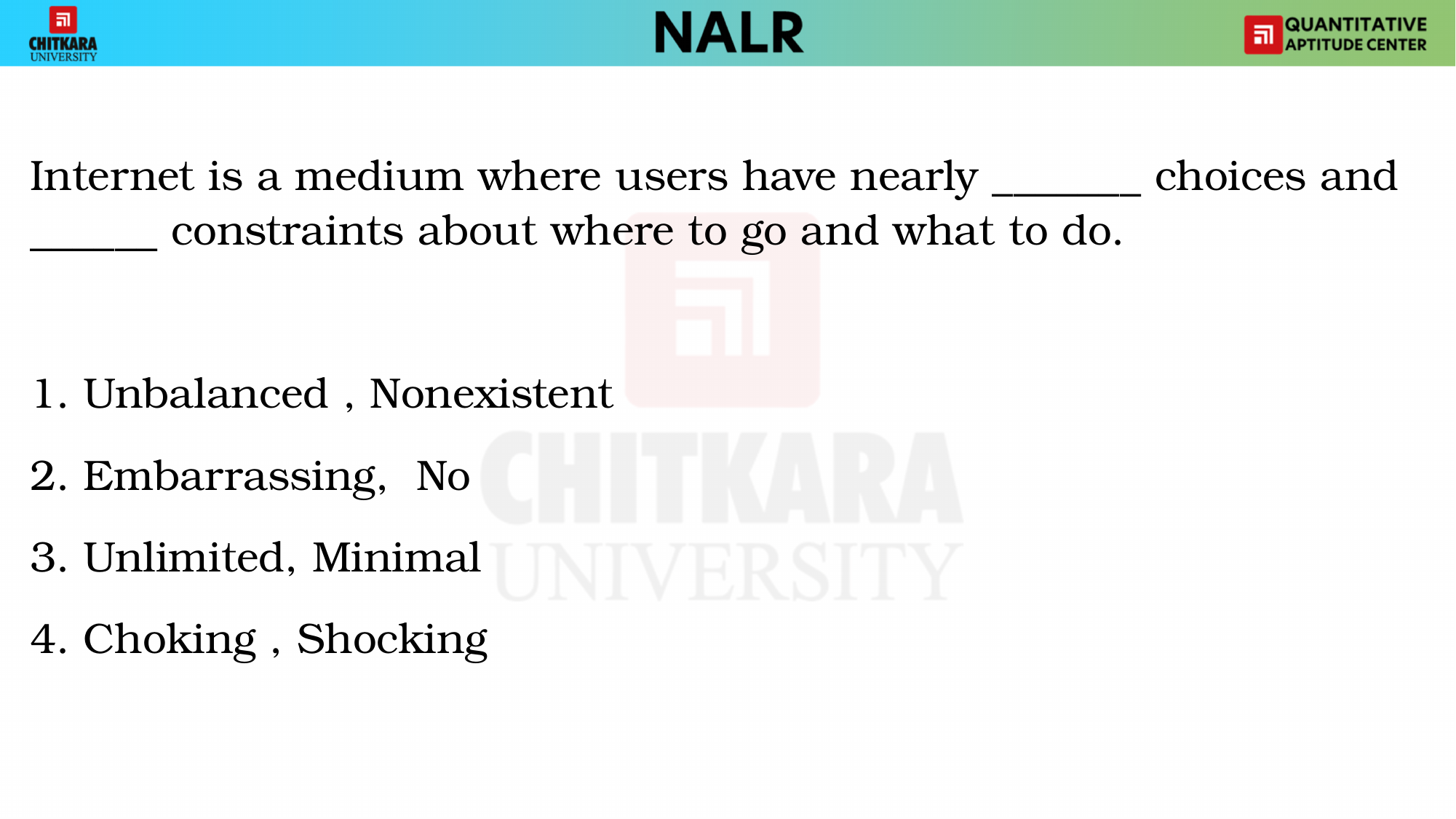

Internet is a medium where users have nearly _______ choices and ______ constraints about where to go and what to do.

1. Unbalanced , Nonexistent
2. Embarrassing,  No
3. Unlimited, Minimal
4. Choking , Shocking